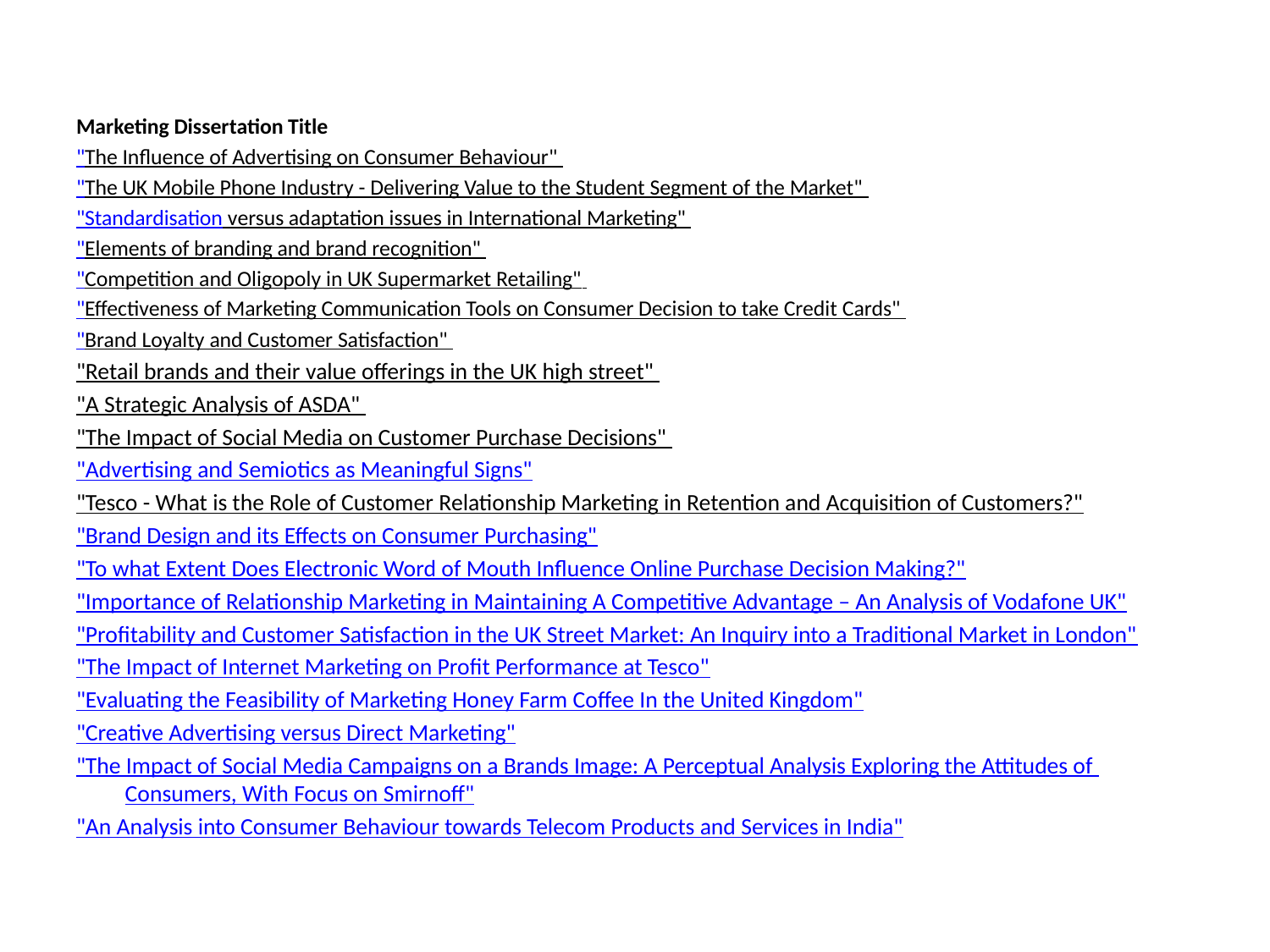

Marketing Dissertation Title
"The Influence of Advertising on Consumer Behaviour"
"The UK Mobile Phone Industry - Delivering Value to the Student Segment of the Market"
"Standardisation versus adaptation issues in International Marketing"
"Elements of branding and brand recognition"
"Competition and Oligopoly in UK Supermarket Retailing"
"Effectiveness of Marketing Communication Tools on Consumer Decision to take Credit Cards"
"Brand Loyalty and Customer Satisfaction"
"Retail brands and their value offerings in the UK high street"
"A Strategic Analysis of ASDA"
"The Impact of Social Media on Customer Purchase Decisions"
"Advertising and Semiotics as Meaningful Signs"
"Tesco - What is the Role of Customer Relationship Marketing in Retention and Acquisition of Customers?"
"Brand Design and its Effects on Consumer Purchasing"
"To what Extent Does Electronic Word of Mouth Influence Online Purchase Decision Making?"
"Importance of Relationship Marketing in Maintaining A Competitive Advantage – An Analysis of Vodafone UK"
"Profitability and Customer Satisfaction in the UK Street Market: An Inquiry into a Traditional Market in London"
"The Impact of Internet Marketing on Profit Performance at Tesco"
"Evaluating the Feasibility of Marketing Honey Farm Coffee In the United Kingdom"
"Creative Advertising versus Direct Marketing"
"The Impact of Social Media Campaigns on a Brands Image: A Perceptual Analysis Exploring the Attitudes of Consumers, With Focus on Smirnoff"
"An Analysis into Consumer Behaviour towards Telecom Products and Services in India"